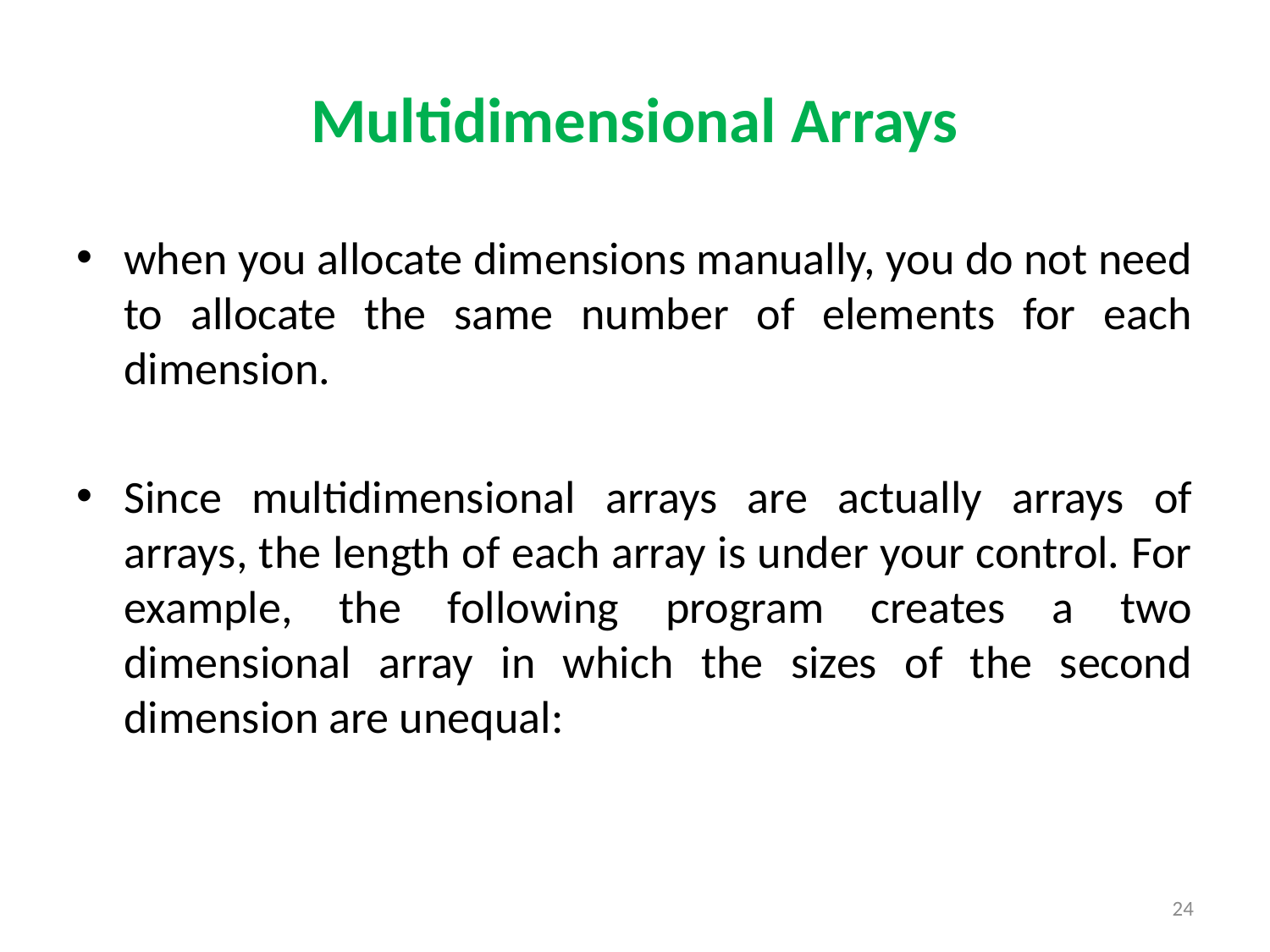

# Multidimensional Arrays
when you allocate dimensions manually, you do not need to allocate the same number of elements for each dimension.

Since multidimensional arrays are actually arrays of arrays, the length of each array is under your control. For example, the following program creates a two dimensional array in which the sizes of the second dimension are unequal:
24